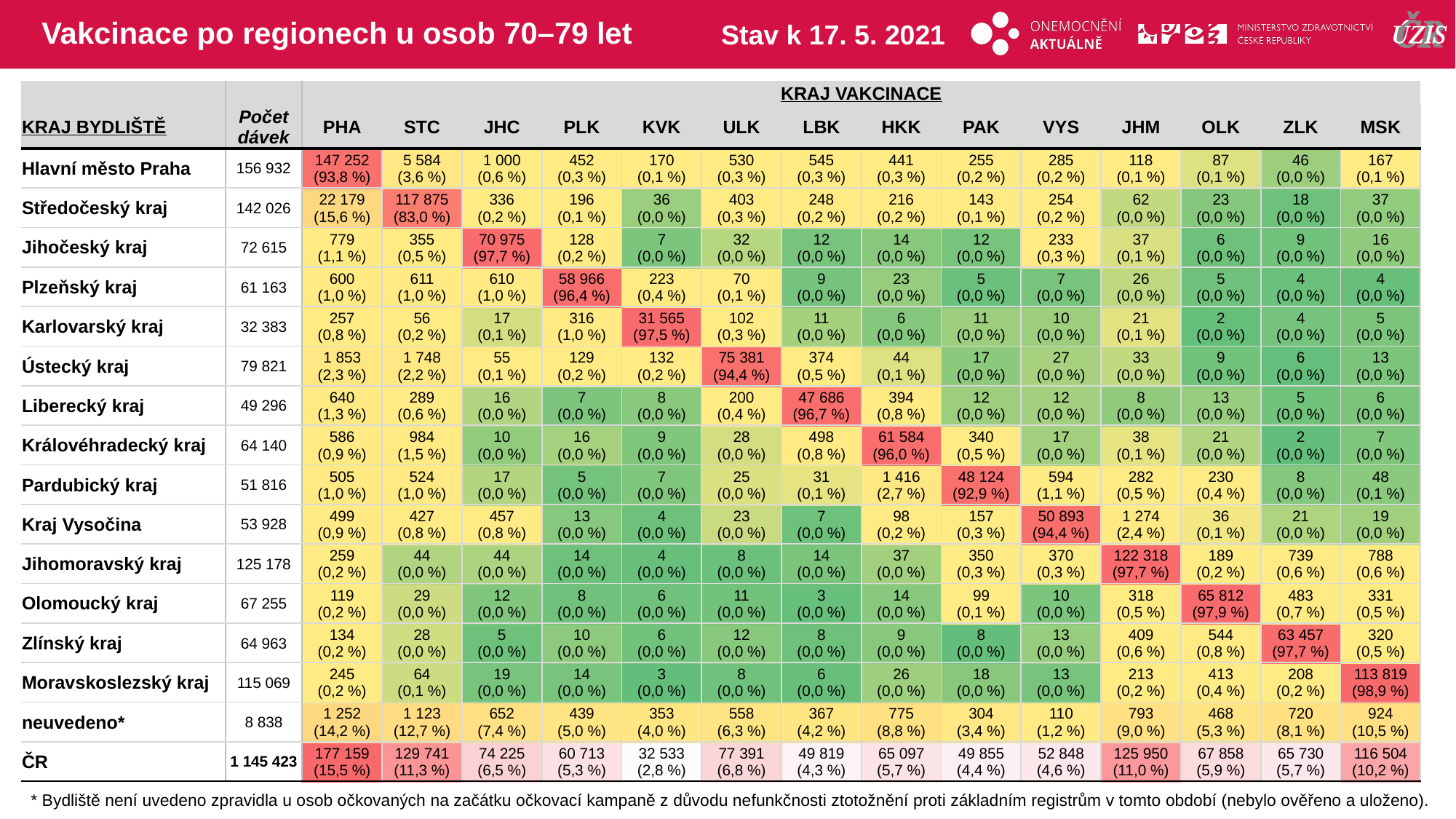

# Vakcinace po regionech u osob 70–79 let
Stav k 17. 5. 2021
|  |  | KRAJ VAKCINACE |  |  |  |  |  |  |  |  |  |  |  |  |  |
| --- | --- | --- | --- | --- | --- | --- | --- | --- | --- | --- | --- | --- | --- | --- | --- |
| KRAJ BYDLIŠTĚ | Počet dávek | PHA | STC | JHC | PLK | KVK | ULK | LBK | HKK | PAK | VYS | JHM | OLK | ZLK | MSK |
| Hlavní město Praha | 156 932 | 147 252 (93,8 %) | 5 584 (3,6 %) | 1 000 (0,6 %) | 452 (0,3 %) | 170 (0,1 %) | 530 (0,3 %) | 545 (0,3 %) | 441 (0,3 %) | 255 (0,2 %) | 285 (0,2 %) | 118 (0,1 %) | 87 (0,1 %) | 46 (0,0 %) | 167 (0,1 %) |
| Středočeský kraj | 142 026 | 22 179 (15,6 %) | 117 875 (83,0 %) | 336 (0,2 %) | 196 (0,1 %) | 36 (0,0 %) | 403 (0,3 %) | 248 (0,2 %) | 216 (0,2 %) | 143 (0,1 %) | 254 (0,2 %) | 62 (0,0 %) | 23 (0,0 %) | 18 (0,0 %) | 37 (0,0 %) |
| Jihočeský kraj | 72 615 | 779 (1,1 %) | 355 (0,5 %) | 70 975 (97,7 %) | 128 (0,2 %) | 7 (0,0 %) | 32 (0,0 %) | 12 (0,0 %) | 14 (0,0 %) | 12 (0,0 %) | 233 (0,3 %) | 37 (0,1 %) | 6 (0,0 %) | 9 (0,0 %) | 16 (0,0 %) |
| Plzeňský kraj | 61 163 | 600 (1,0 %) | 611 (1,0 %) | 610 (1,0 %) | 58 966 (96,4 %) | 223 (0,4 %) | 70 (0,1 %) | 9 (0,0 %) | 23 (0,0 %) | 5 (0,0 %) | 7 (0,0 %) | 26 (0,0 %) | 5 (0,0 %) | 4 (0,0 %) | 4 (0,0 %) |
| Karlovarský kraj | 32 383 | 257 (0,8 %) | 56 (0,2 %) | 17 (0,1 %) | 316 (1,0 %) | 31 565 (97,5 %) | 102 (0,3 %) | 11 (0,0 %) | 6 (0,0 %) | 11 (0,0 %) | 10 (0,0 %) | 21 (0,1 %) | 2 (0,0 %) | 4 (0,0 %) | 5 (0,0 %) |
| Ústecký kraj | 79 821 | 1 853 (2,3 %) | 1 748 (2,2 %) | 55 (0,1 %) | 129 (0,2 %) | 132 (0,2 %) | 75 381 (94,4 %) | 374 (0,5 %) | 44 (0,1 %) | 17 (0,0 %) | 27 (0,0 %) | 33 (0,0 %) | 9 (0,0 %) | 6 (0,0 %) | 13 (0,0 %) |
| Liberecký kraj | 49 296 | 640 (1,3 %) | 289 (0,6 %) | 16 (0,0 %) | 7 (0,0 %) | 8 (0,0 %) | 200 (0,4 %) | 47 686 (96,7 %) | 394 (0,8 %) | 12 (0,0 %) | 12 (0,0 %) | 8 (0,0 %) | 13 (0,0 %) | 5 (0,0 %) | 6 (0,0 %) |
| Královéhradecký kraj | 64 140 | 586 (0,9 %) | 984 (1,5 %) | 10 (0,0 %) | 16 (0,0 %) | 9 (0,0 %) | 28 (0,0 %) | 498 (0,8 %) | 61 584 (96,0 %) | 340 (0,5 %) | 17 (0,0 %) | 38 (0,1 %) | 21 (0,0 %) | 2 (0,0 %) | 7 (0,0 %) |
| Pardubický kraj | 51 816 | 505 (1,0 %) | 524 (1,0 %) | 17 (0,0 %) | 5 (0,0 %) | 7 (0,0 %) | 25 (0,0 %) | 31 (0,1 %) | 1 416 (2,7 %) | 48 124 (92,9 %) | 594 (1,1 %) | 282 (0,5 %) | 230 (0,4 %) | 8 (0,0 %) | 48 (0,1 %) |
| Kraj Vysočina | 53 928 | 499 (0,9 %) | 427 (0,8 %) | 457 (0,8 %) | 13 (0,0 %) | 4 (0,0 %) | 23 (0,0 %) | 7 (0,0 %) | 98 (0,2 %) | 157 (0,3 %) | 50 893 (94,4 %) | 1 274 (2,4 %) | 36 (0,1 %) | 21 (0,0 %) | 19 (0,0 %) |
| Jihomoravský kraj | 125 178 | 259 (0,2 %) | 44 (0,0 %) | 44 (0,0 %) | 14 (0,0 %) | 4 (0,0 %) | 8 (0,0 %) | 14 (0,0 %) | 37 (0,0 %) | 350 (0,3 %) | 370 (0,3 %) | 122 318 (97,7 %) | 189 (0,2 %) | 739 (0,6 %) | 788 (0,6 %) |
| Olomoucký kraj | 67 255 | 119 (0,2 %) | 29 (0,0 %) | 12 (0,0 %) | 8 (0,0 %) | 6 (0,0 %) | 11 (0,0 %) | 3 (0,0 %) | 14 (0,0 %) | 99 (0,1 %) | 10 (0,0 %) | 318 (0,5 %) | 65 812 (97,9 %) | 483 (0,7 %) | 331 (0,5 %) |
| Zlínský kraj | 64 963 | 134 (0,2 %) | 28 (0,0 %) | 5 (0,0 %) | 10 (0,0 %) | 6 (0,0 %) | 12 (0,0 %) | 8 (0,0 %) | 9 (0,0 %) | 8 (0,0 %) | 13 (0,0 %) | 409 (0,6 %) | 544 (0,8 %) | 63 457 (97,7 %) | 320 (0,5 %) |
| Moravskoslezský kraj | 115 069 | 245 (0,2 %) | 64 (0,1 %) | 19 (0,0 %) | 14 (0,0 %) | 3 (0,0 %) | 8 (0,0 %) | 6 (0,0 %) | 26 (0,0 %) | 18 (0,0 %) | 13 (0,0 %) | 213 (0,2 %) | 413 (0,4 %) | 208 (0,2 %) | 113 819 (98,9 %) |
| neuvedeno\* | 8 838 | 1 252 (14,2 %) | 1 123 (12,7 %) | 652 (7,4 %) | 439 (5,0 %) | 353 (4,0 %) | 558 (6,3 %) | 367 (4,2 %) | 775 (8,8 %) | 304 (3,4 %) | 110 (1,2 %) | 793 (9,0 %) | 468 (5,3 %) | 720 (8,1 %) | 924 (10,5 %) |
| ČR | 1 145 423 | 177 159 (15,5 %) | 129 741 (11,3 %) | 74 225 (6,5 %) | 60 713 (5,3 %) | 32 533 (2,8 %) | 77 391 (6,8 %) | 49 819 (4,3 %) | 65 097 (5,7 %) | 49 855 (4,4 %) | 52 848 (4,6 %) | 125 950 (11,0 %) | 67 858 (5,9 %) | 65 730 (5,7 %) | 116 504 (10,2 %) |
|  |  |  |  |  |  |  |  |  |  |  |  |  |  |
| --- | --- | --- | --- | --- | --- | --- | --- | --- | --- | --- | --- | --- | --- |
|  |  |  |  |  |  |  |  |  |  |  |  |  |  |
|  |  |  |  |  |  |  |  |  |  |  |  |  |  |
|  |  |  |  |  |  |  |  |  |  |  |  |  |  |
|  |  |  |  |  |  |  |  |  |  |  |  |  |  |
|  |  |  |  |  |  |  |  |  |  |  |  |  |  |
|  |  |  |  |  |  |  |  |  |  |  |  |  |  |
|  |  |  |  |  |  |  |  |  |  |  |  |  |  |
|  |  |  |  |  |  |  |  |  |  |  |  |  |  |
|  |  |  |  |  |  |  |  |  |  |  |  |  |  |
|  |  |  |  |  |  |  |  |  |  |  |  |  |  |
|  |  |  |  |  |  |  |  |  |  |  |  |  |  |
|  |  |  |  |  |  |  |  |  |  |  |  |  |  |
|  |  |  |  |  |  |  |  |  |  |  |  |  |  |
|  |  |  |  |  |  |  |  |  |  |  |  |  |  |
|  |  |  |  |  |  |  |  |  |  |  |  |  |  |
* Bydliště není uvedeno zpravidla u osob očkovaných na začátku očkovací kampaně z důvodu nefunkčnosti ztotožnění proti základním registrům v tomto období (nebylo ověřeno a uloženo).